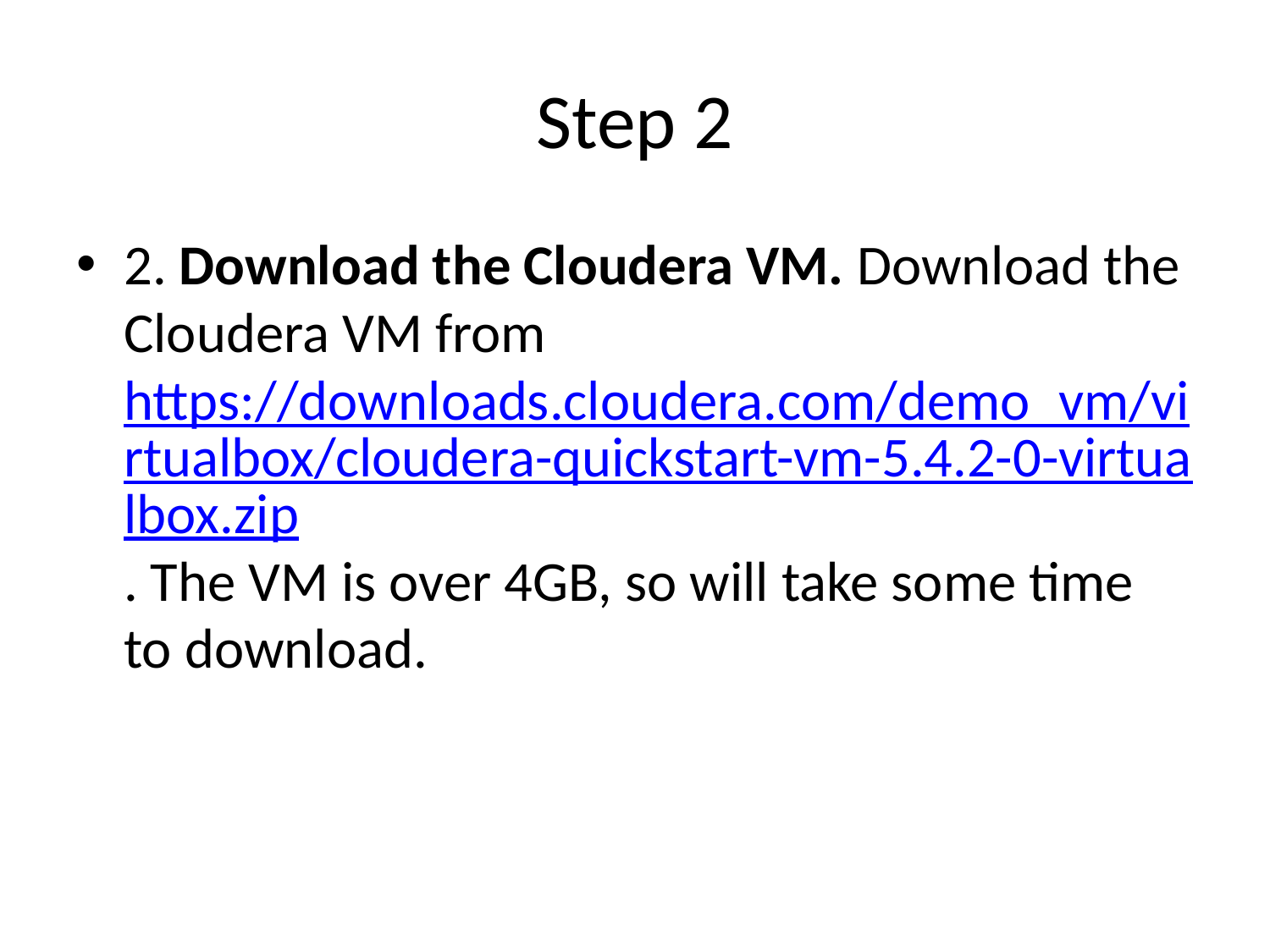

# Step 2
2. Download the Cloudera VM. Download the Cloudera VM fromhttps://downloads.cloudera.com/demo_vm/virtualbox/cloudera-quickstart-vm-5.4.2-0-virtualbox.zip. The VM is over 4GB, so will take some time to download.